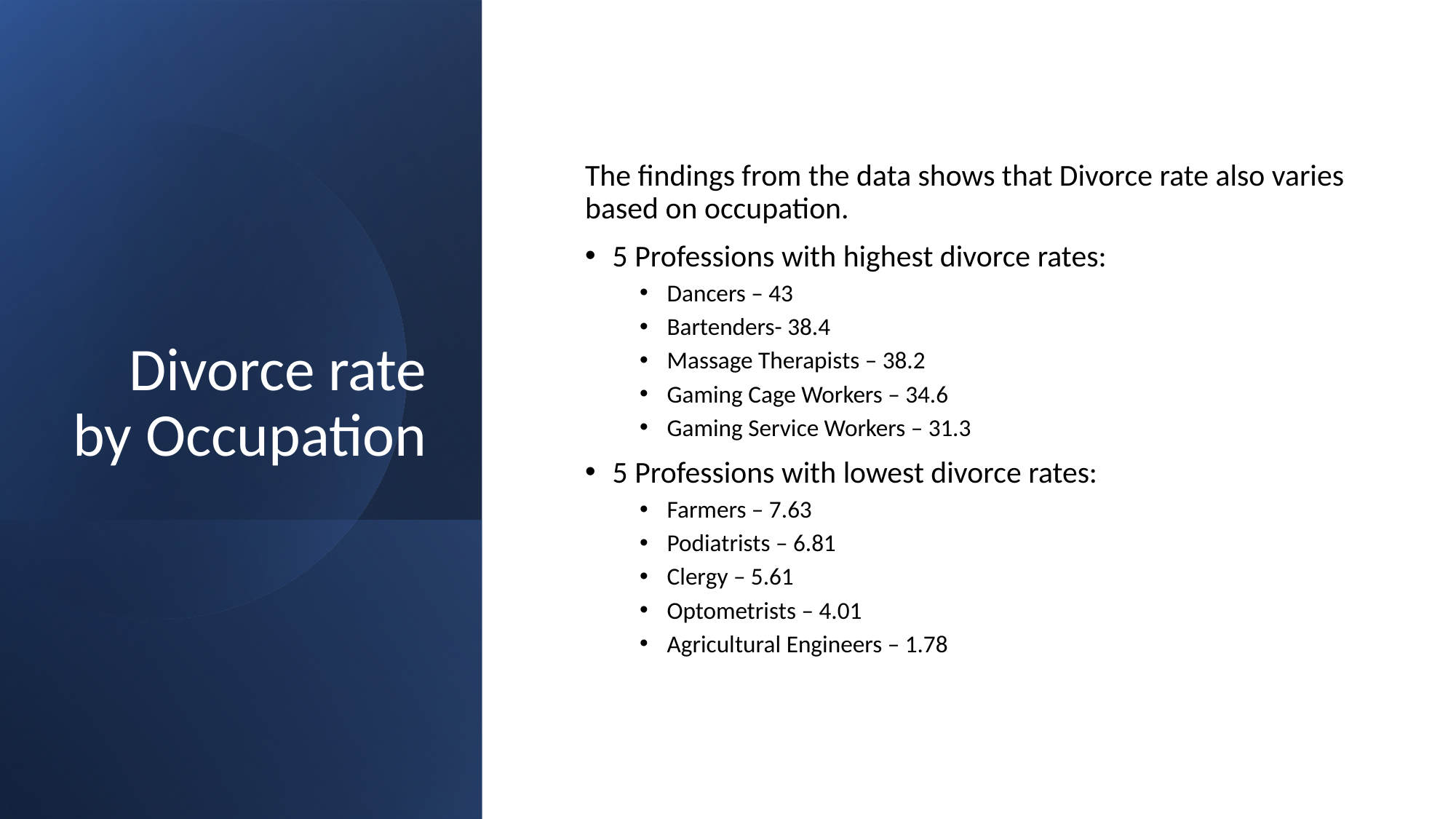

# Divorce rate by Occupation
The findings from the data shows that Divorce rate also varies based on occupation.
5 Professions with highest divorce rates:
Dancers – 43
Bartenders- 38.4
Massage Therapists – 38.2
Gaming Cage Workers – 34.6
Gaming Service Workers – 31.3
5 Professions with lowest divorce rates:
Farmers – 7.63
Podiatrists – 6.81
Clergy – 5.61
Optometrists – 4.01
Agricultural Engineers – 1.78